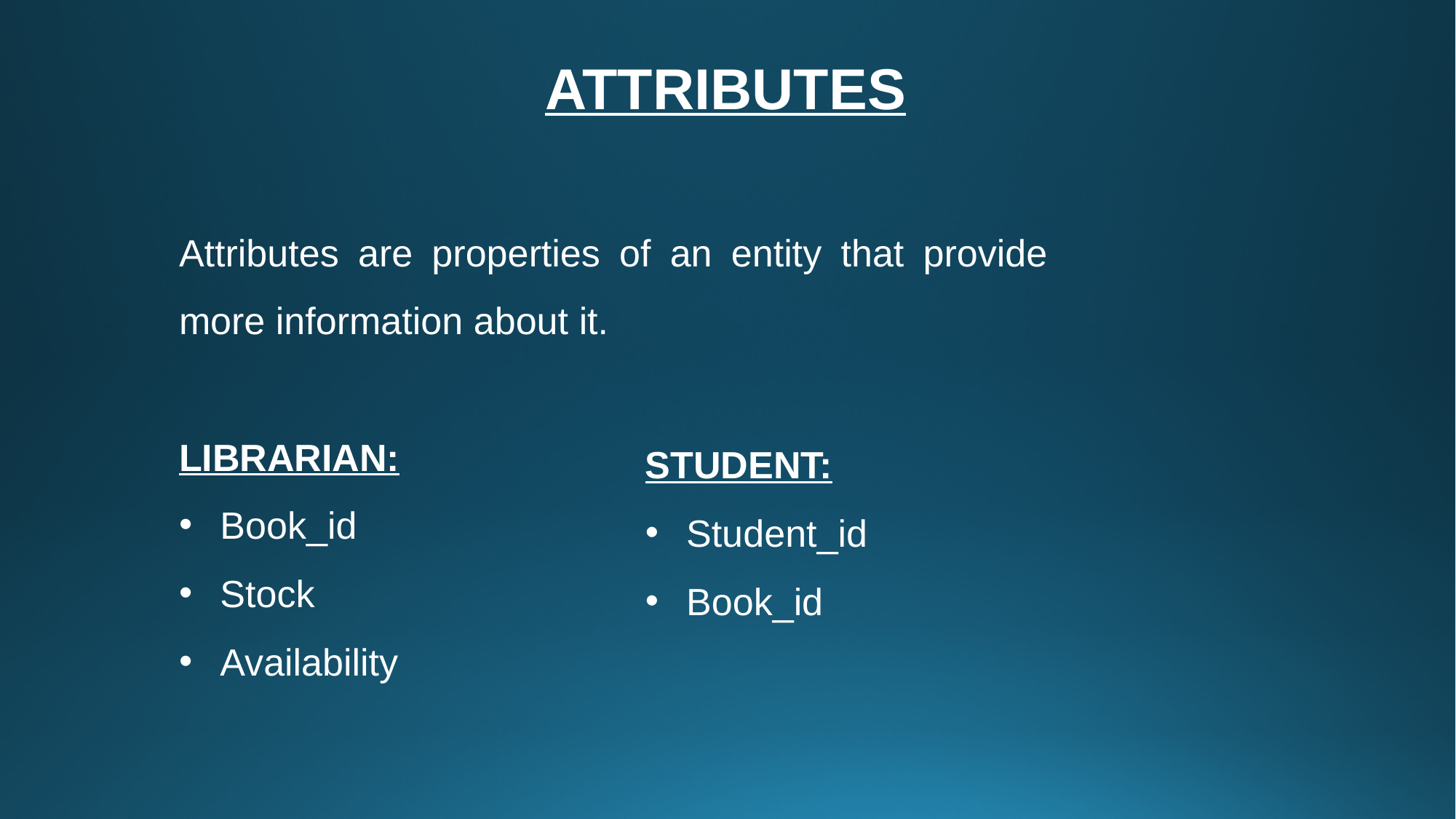

ATTRIBUTES
Attributes are properties of an entity that provide more information about it.

LIBRARIAN:
Book_id
Stock
Availability

STUDENT:
Student_id
Book_id